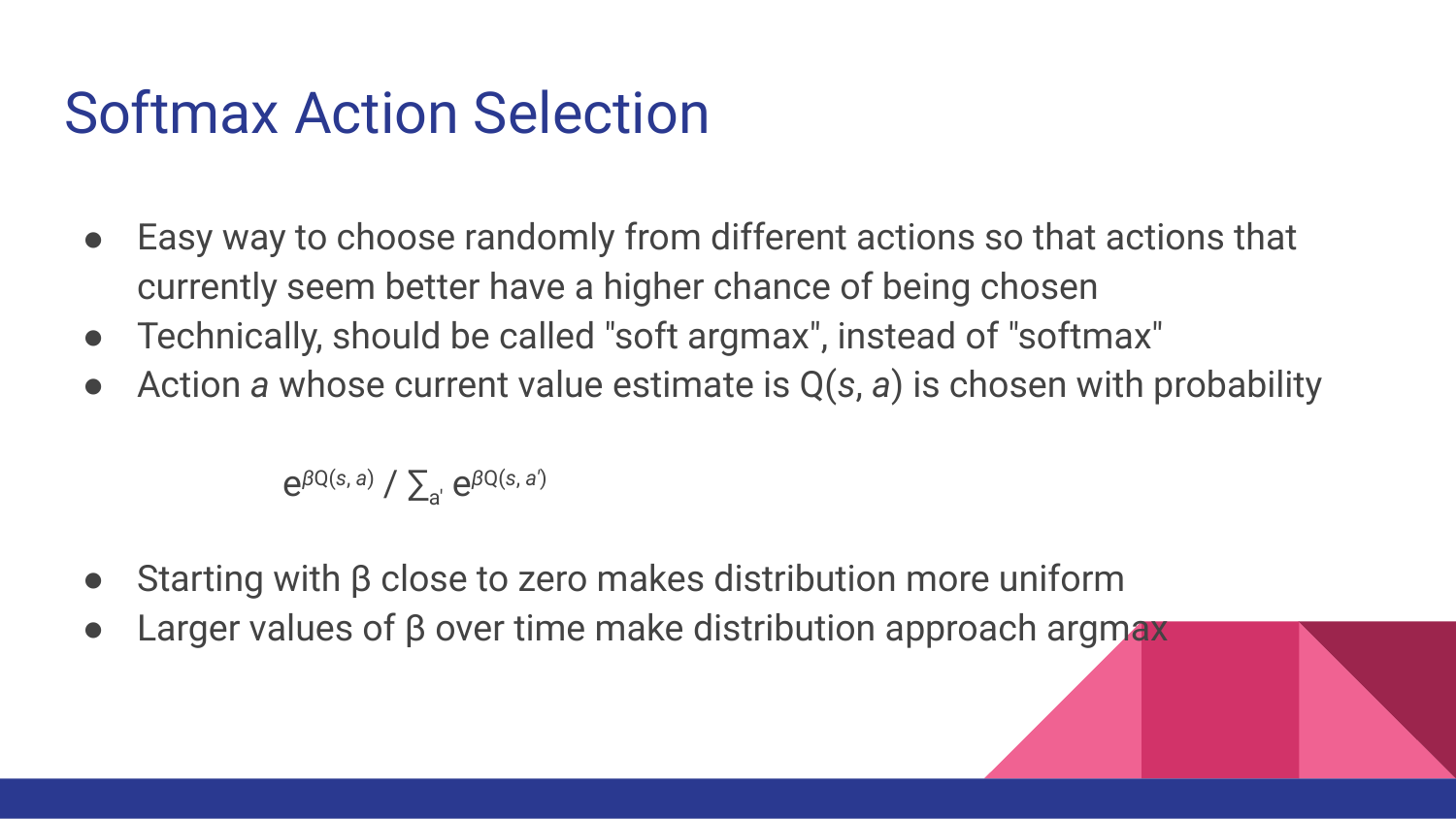

# Softmax Action Selection
Easy way to choose randomly from different actions so that actions that currently seem better have a higher chance of being chosen
Technically, should be called "soft argmax", instead of "softmax"
Action a whose current value estimate is Q(s, a) is chosen with probability
	eβQ(s, a) / ∑a' eβQ(s, a')
Starting with β close to zero makes distribution more uniform
Larger values of β over time make distribution approach argmax